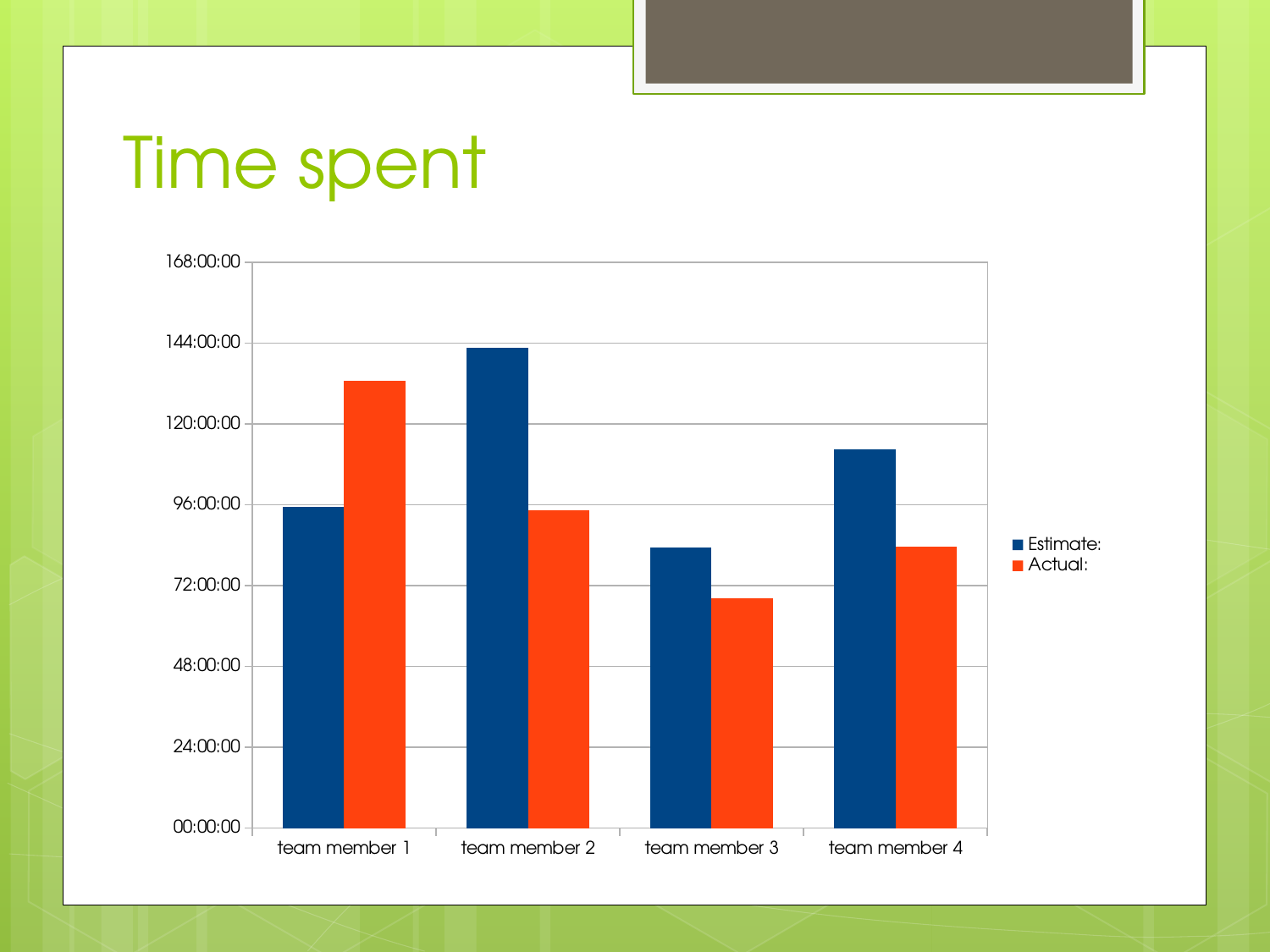

# Time spent

### Chart

| Category | Estimate: | Actual: |
|---|---|---|
| team member 1 | 3.9756944444444398 | 5.53819444444444 |
| team member 2 | 5.94444444444444 | 3.9270833333333286 |
| team member 3 | 3.46875 | 2.84375 |
| team member 4 | 4.680555555555556 | 3.4826388888888897 |